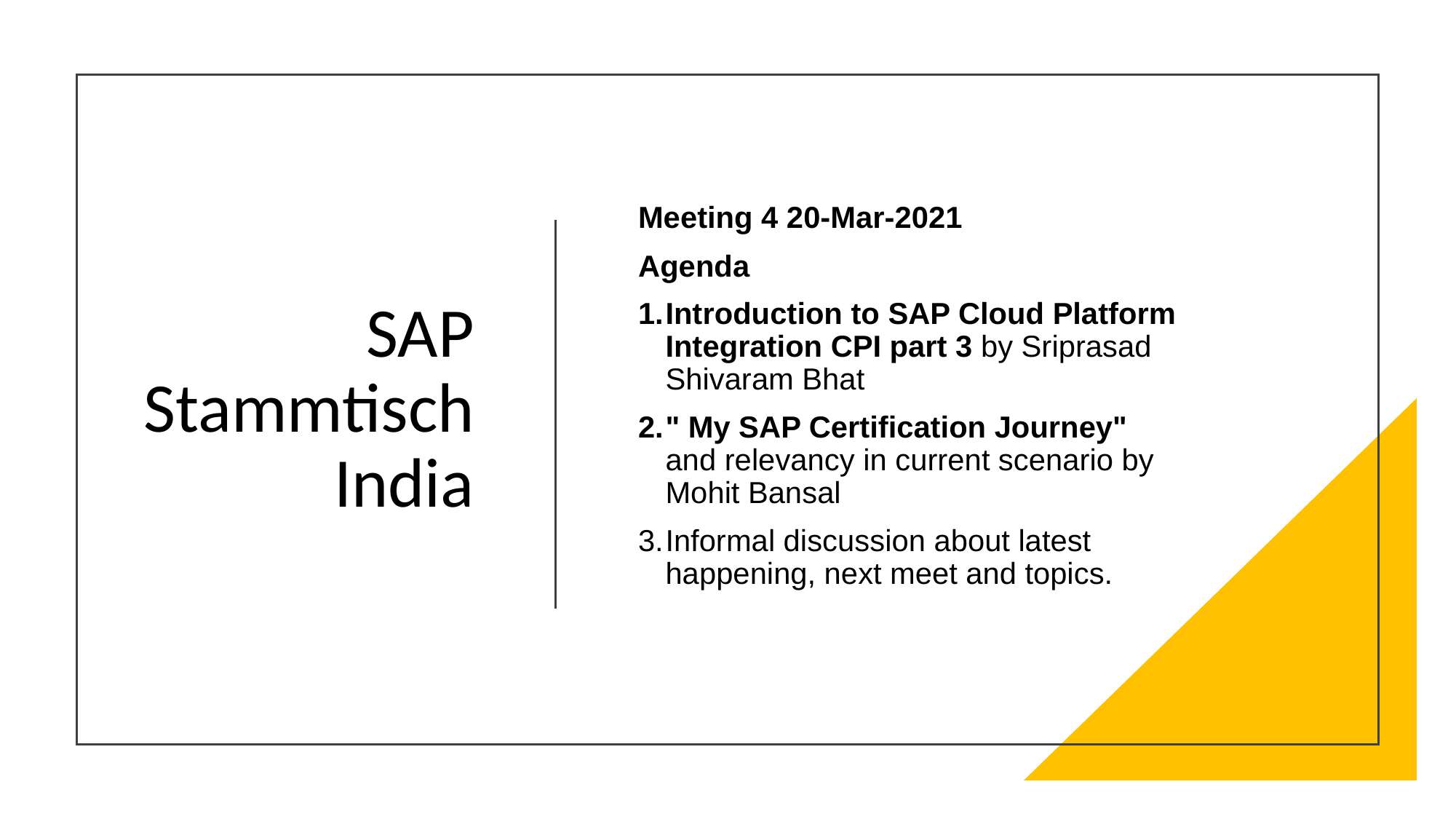

# SAP Stammtisch India
Meeting 4 20-Mar-2021
Agenda
Introduction to SAP Cloud Platform Integration CPI part 3 by Sriprasad Shivaram Bhat
" My SAP Certification Journey" and relevancy in current scenario by Mohit Bansal
Informal discussion about latest happening, next meet and topics.